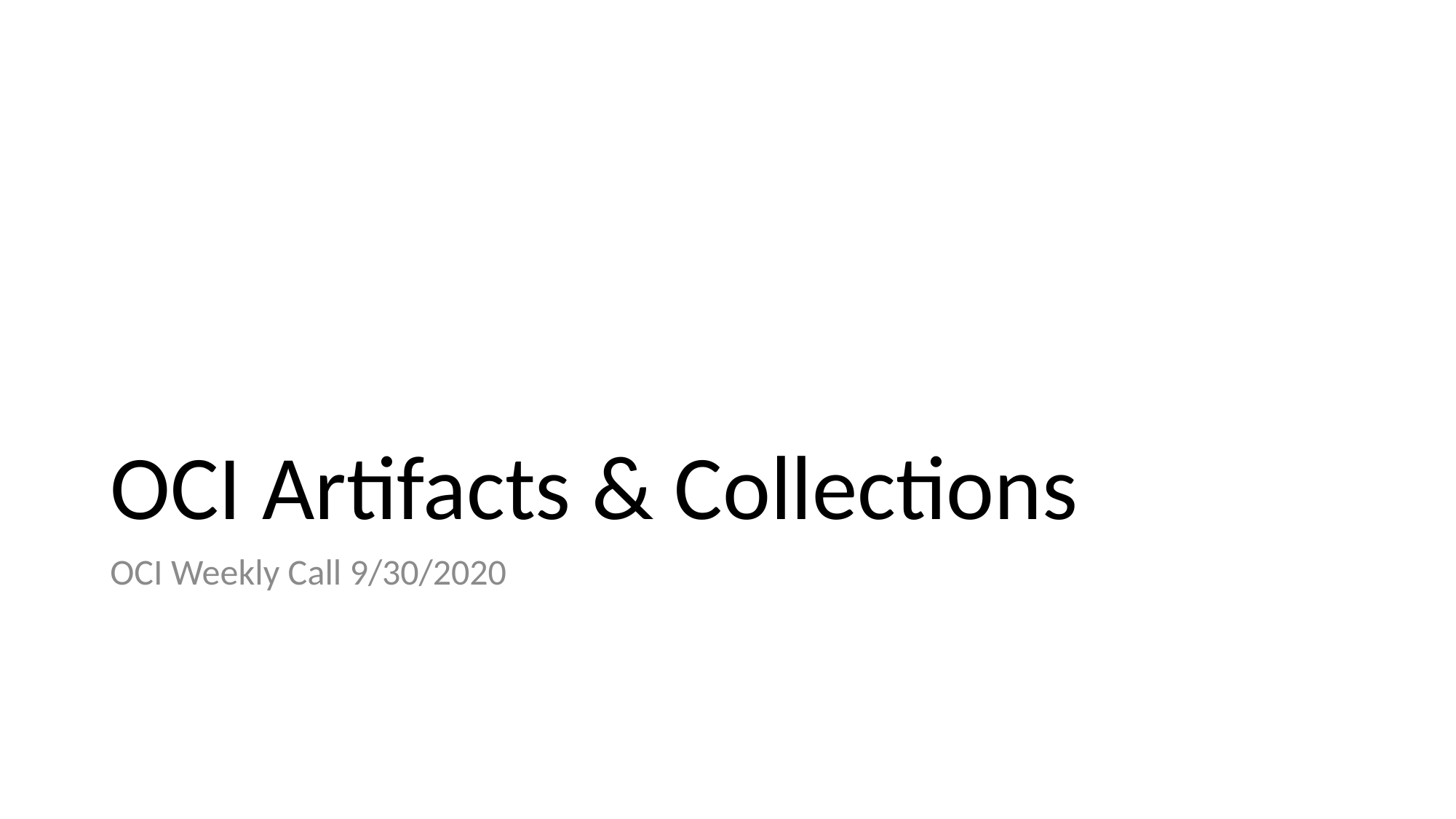

# OCI Artifacts & Collections
OCI Weekly Call 9/30/2020